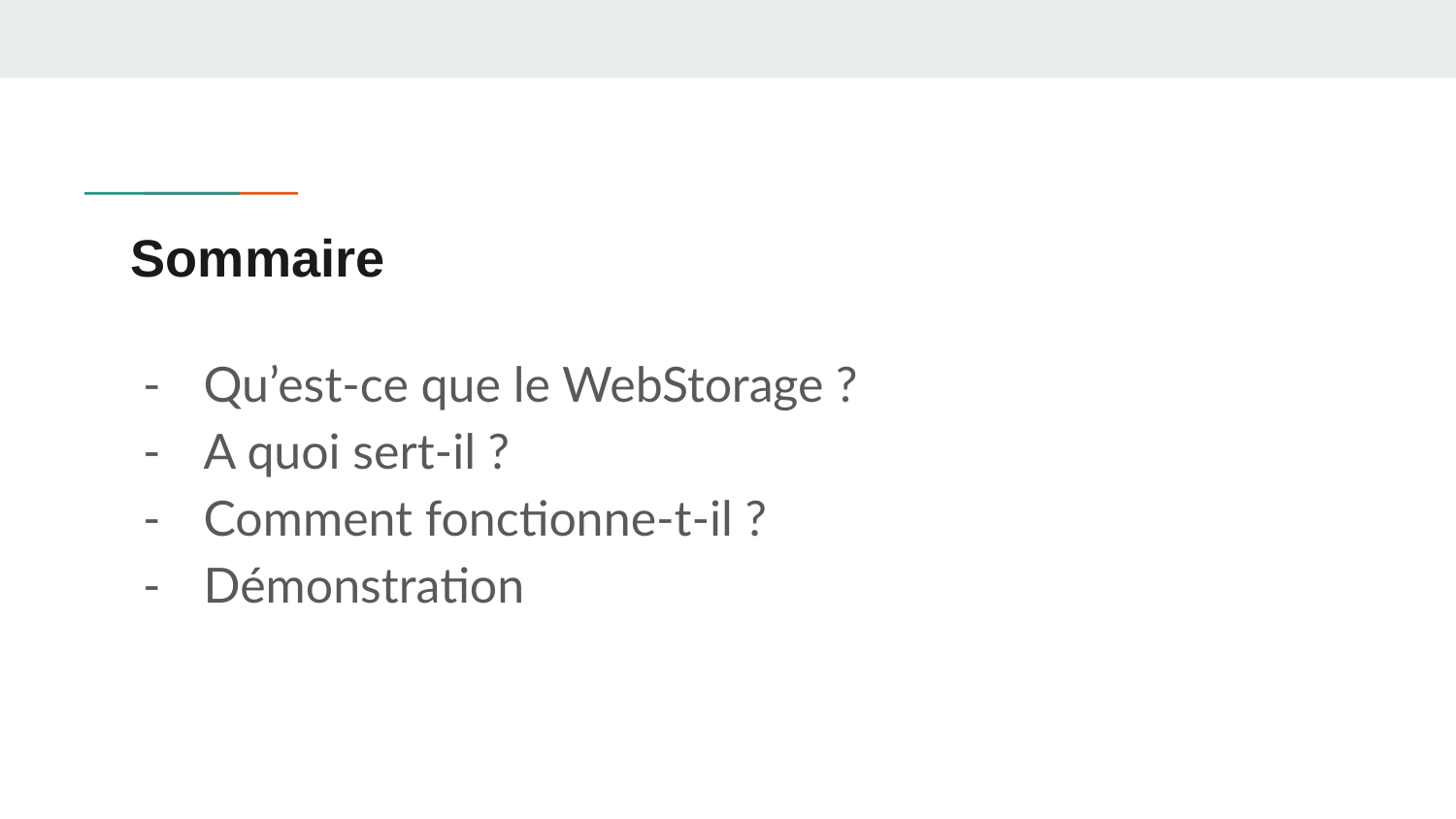

# Sommaire
Qu’est-ce que le WebStorage ?
A quoi sert-il ?
Comment fonctionne-t-il ?
Démonstration